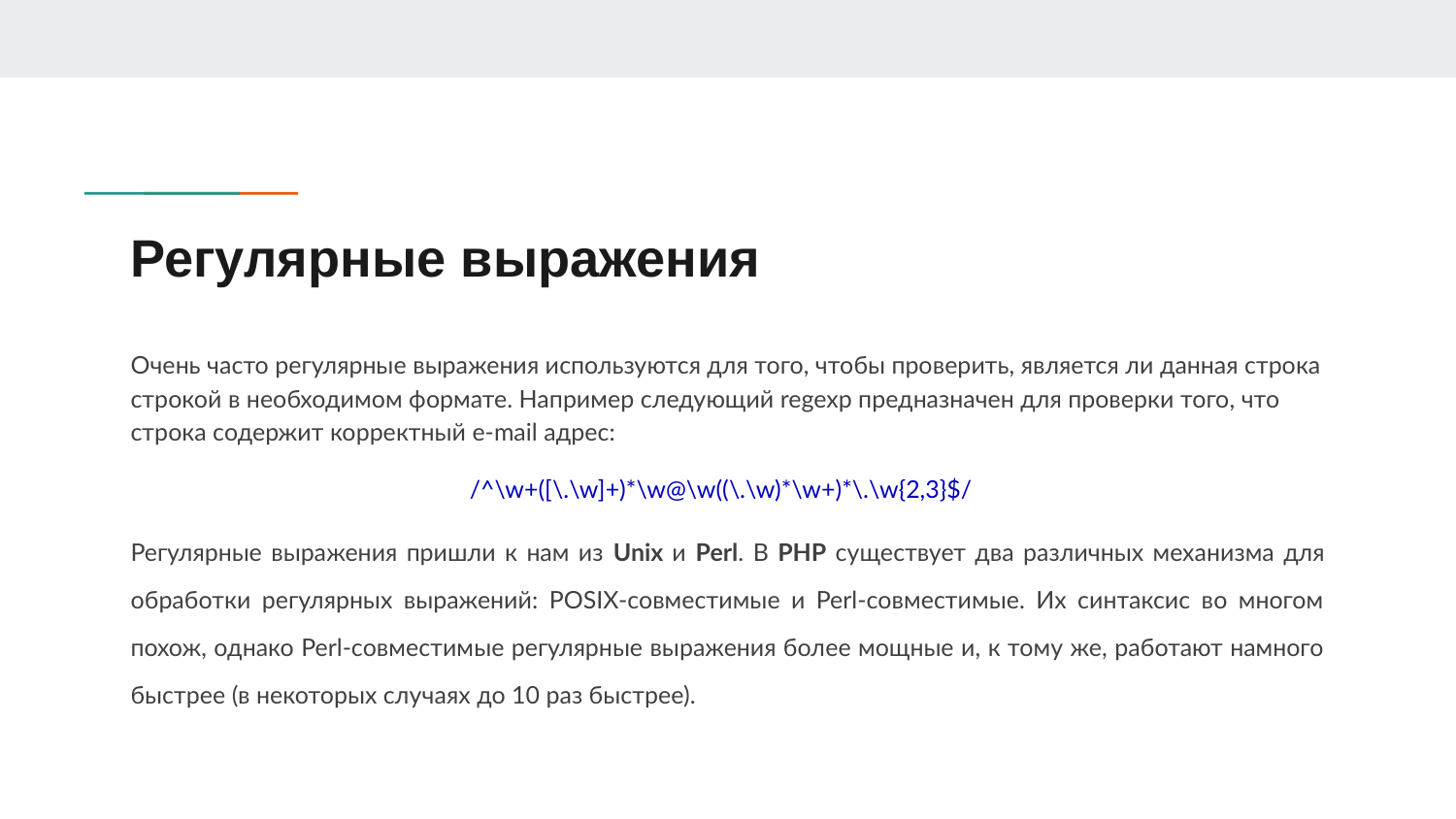

# Регулярные выражения
Очень часто регулярные выражения используются для того, чтобы проверить, является ли данная строка строкой в необходимом формате. Например следующий regexp предназначен для проверки того, что строка содержит корректный e-mail адрес:
/^\w+([\.\w]+)*\w@\w((\.\w)*\w+)*\.\w{2,3}$/
Регулярные выражения пришли к нам из Unix и Perl. В PHP существует два различных механизма для обработки регулярных выражений: POSIX-совместимые и Perl-совместимые. Их синтаксис во многом похож, однако Perl-совместимые регулярные выражения более мощные и, к тому же, работают намного быстрее (в некоторых случаях до 10 раз быстрее).